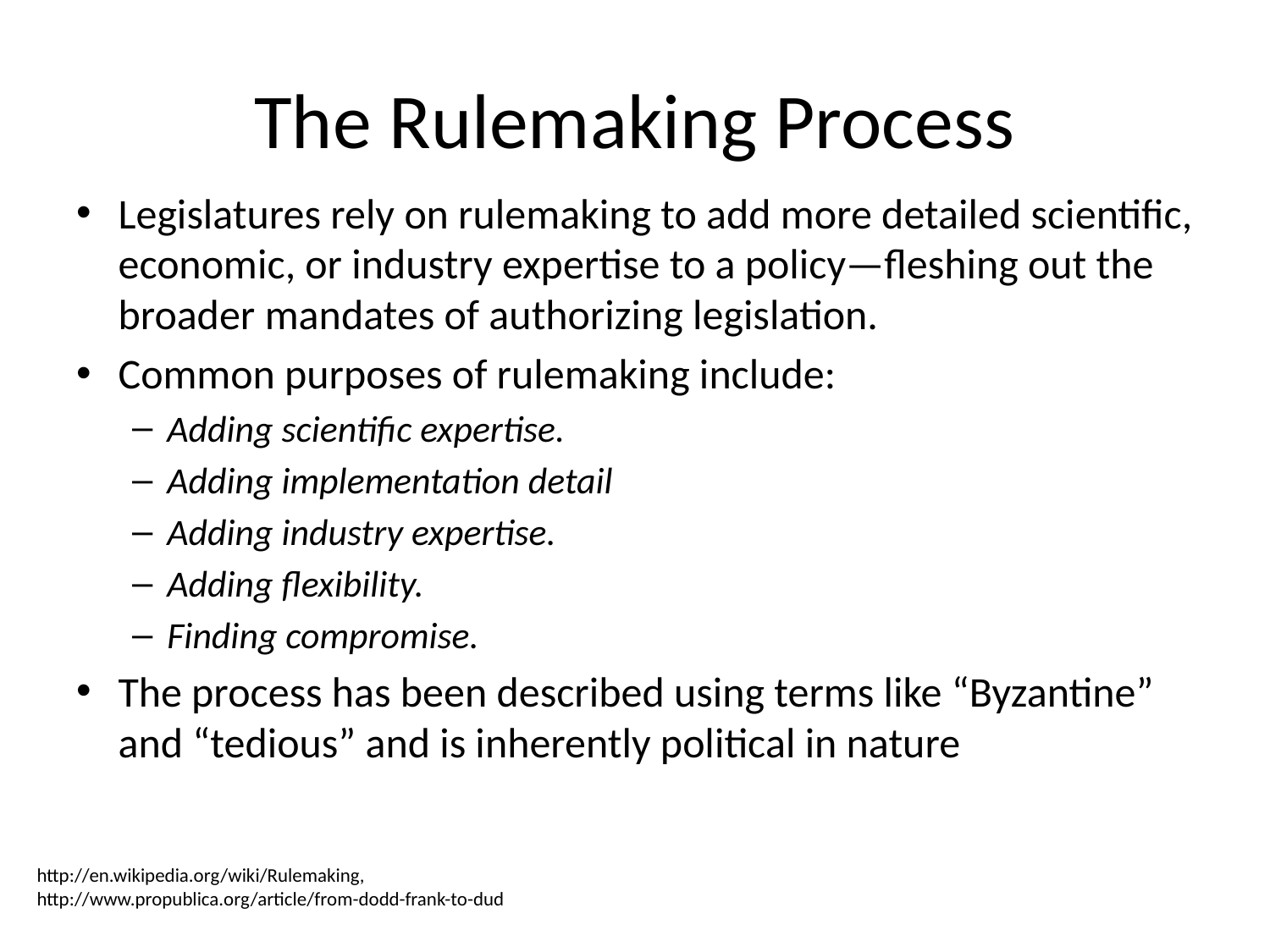

# The Rulemaking Process
Legislatures rely on rulemaking to add more detailed scientific, economic, or industry expertise to a policy—fleshing out the broader mandates of authorizing legislation.
Common purposes of rulemaking include:
Adding scientific expertise.
Adding implementation detail
Adding industry expertise.
Adding flexibility.
Finding compromise.
The process has been described using terms like “Byzantine” and “tedious” and is inherently political in nature

http://en.wikipedia.org/wiki/Rulemaking,
http://www.propublica.org/article/from-dodd-frank-to-dud